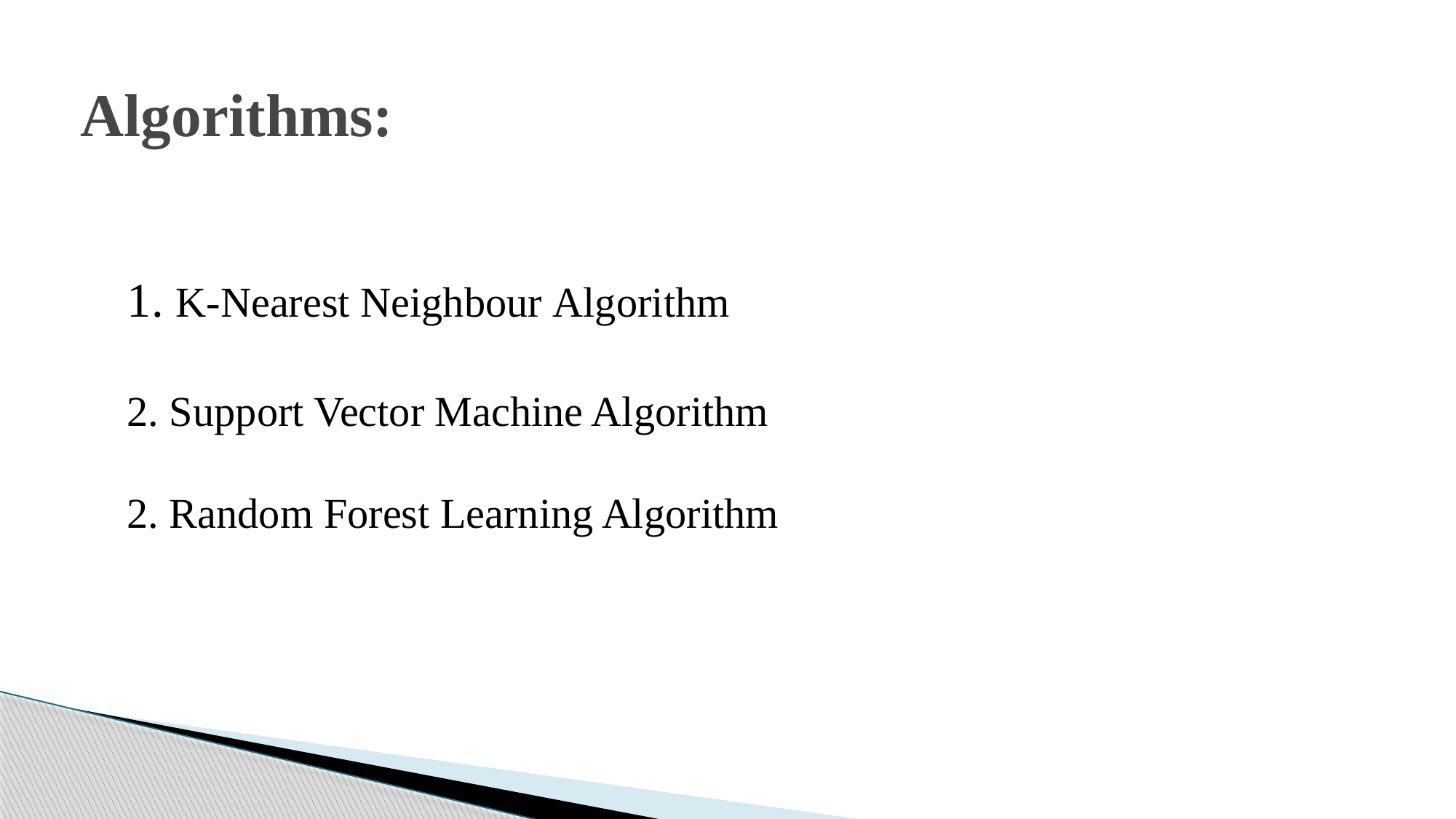

# Algorithms:
1. K-Nearest Neighbour Algorithm
2. Support Vector Machine Algorithm
2. Random Forest Learning Algorithm